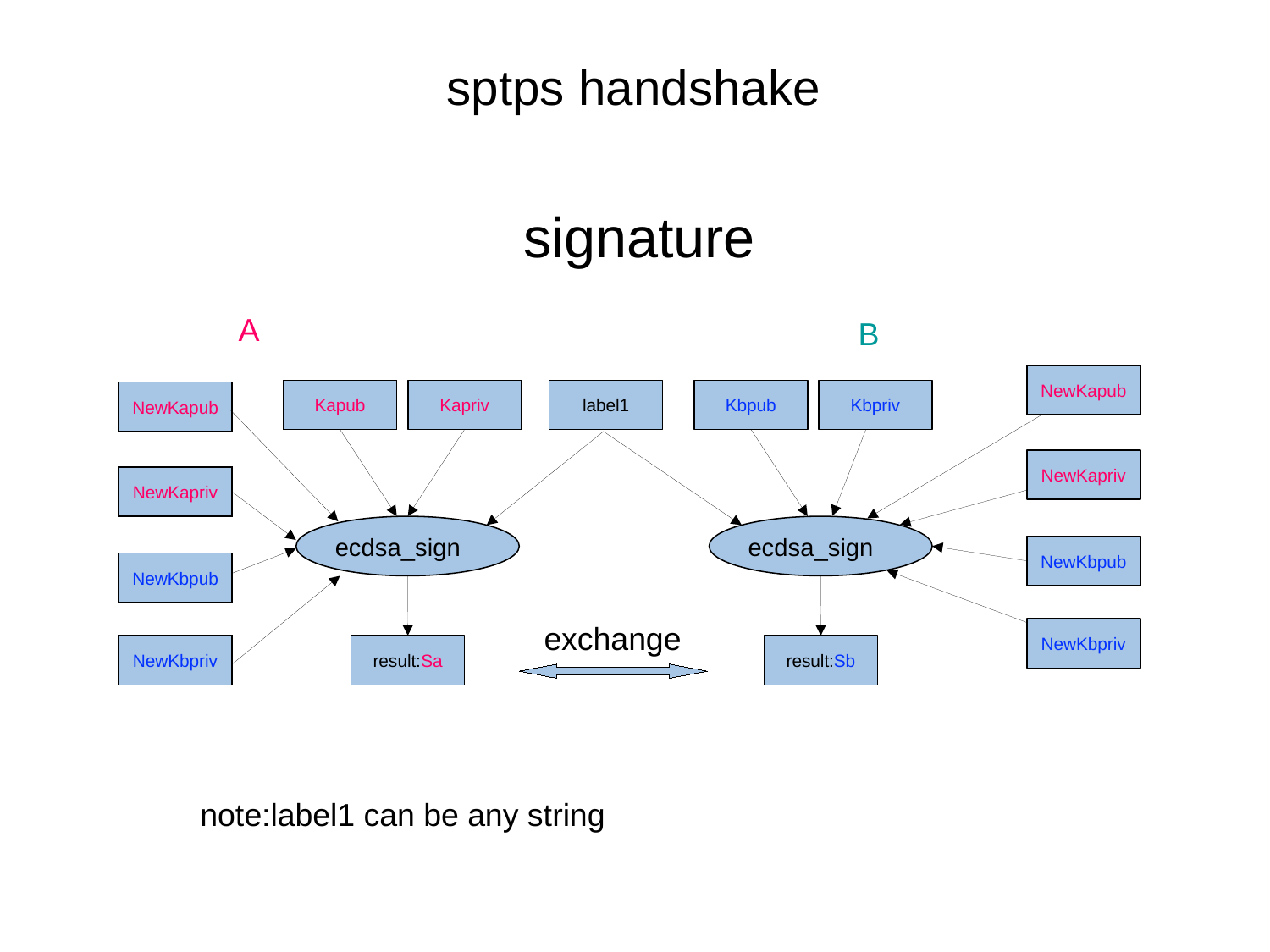

sptps handshake
signature
A
B

NewKapub

Kapub

Kapriv

label1

Kbpub

Kbpriv

NewKapub

NewKapriv

NewKapriv

ecdsa_sign

ecdsa_sign

NewKbpub

NewKbpub

exchange

NewKbpriv

NewKbpriv

result:Sa

result:Sb

note:label1 can be any string